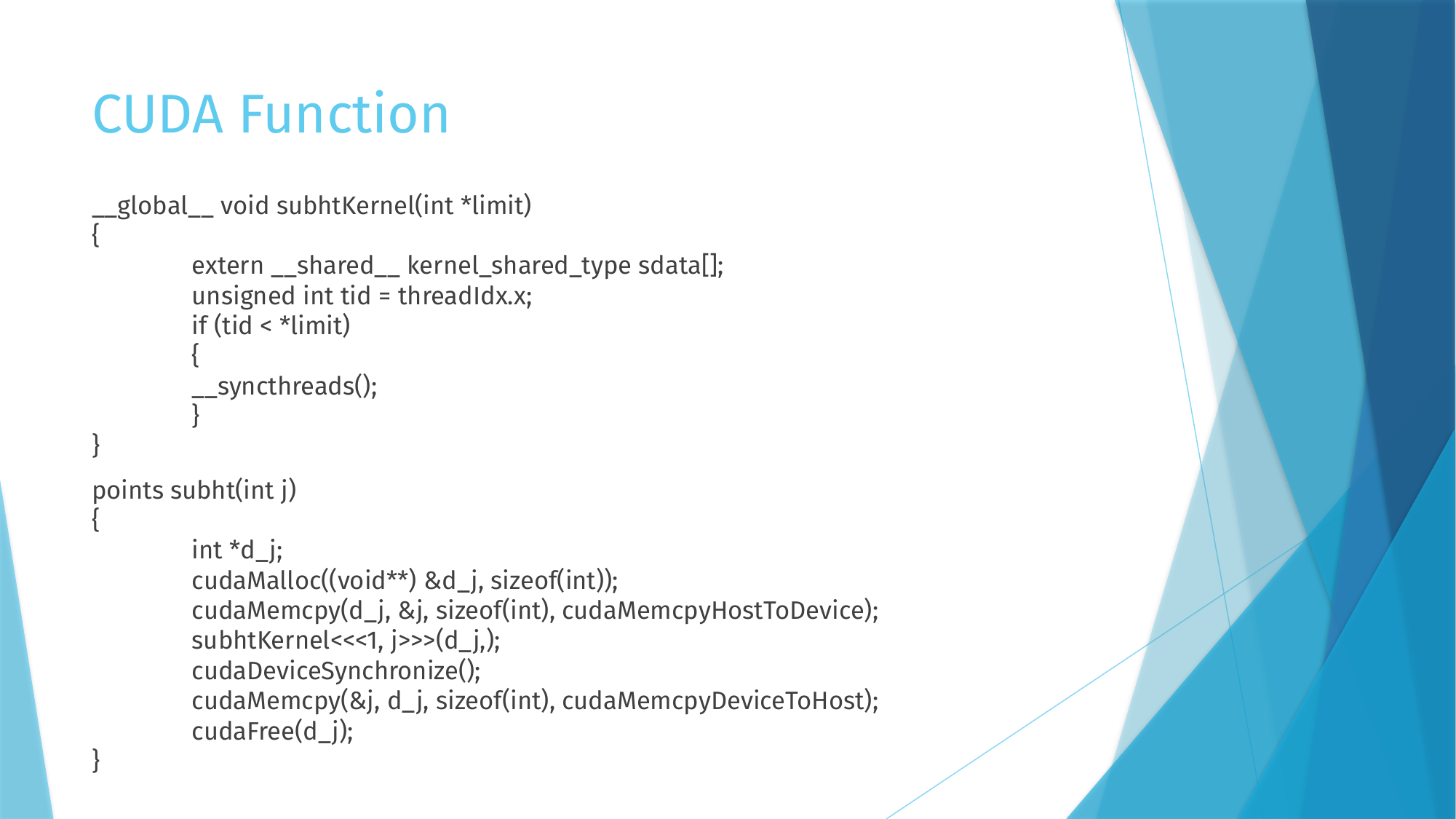

# CUDA Function
__global__ void subhtKernel(int *limit)
{
	extern __shared__ kernel_shared_type sdata[];
	unsigned int tid = threadIdx.x;
	if (tid < *limit)
	{
		__syncthreads();
	}
}
points subht(int j)
{
	int *d_j;
	cudaMalloc((void**) &d_j, sizeof(int));
	cudaMemcpy(d_j, &j, sizeof(int), cudaMemcpyHostToDevice);
	subhtKernel<<<1, j>>>(d_j,);
	cudaDeviceSynchronize();
	cudaMemcpy(&j, d_j, sizeof(int), cudaMemcpyDeviceToHost);
	cudaFree(d_j);
}